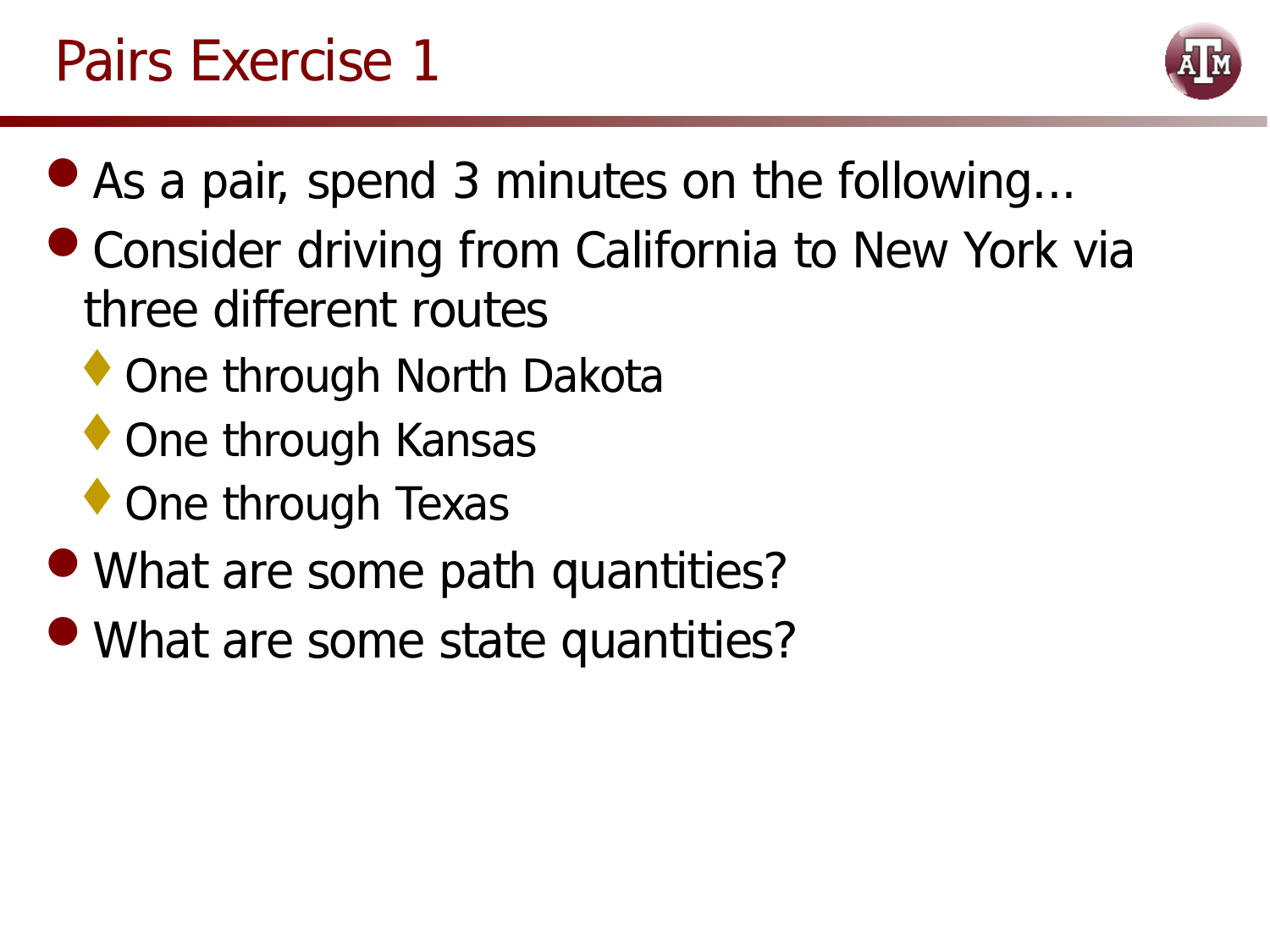

# Pairs Exercise 1
As a pair, spend 3 minutes on the following...
Consider driving from California to New York via three different routes
One through North Dakota
One through Kansas
One through Texas
What are some path quantities?
What are some state quantities?